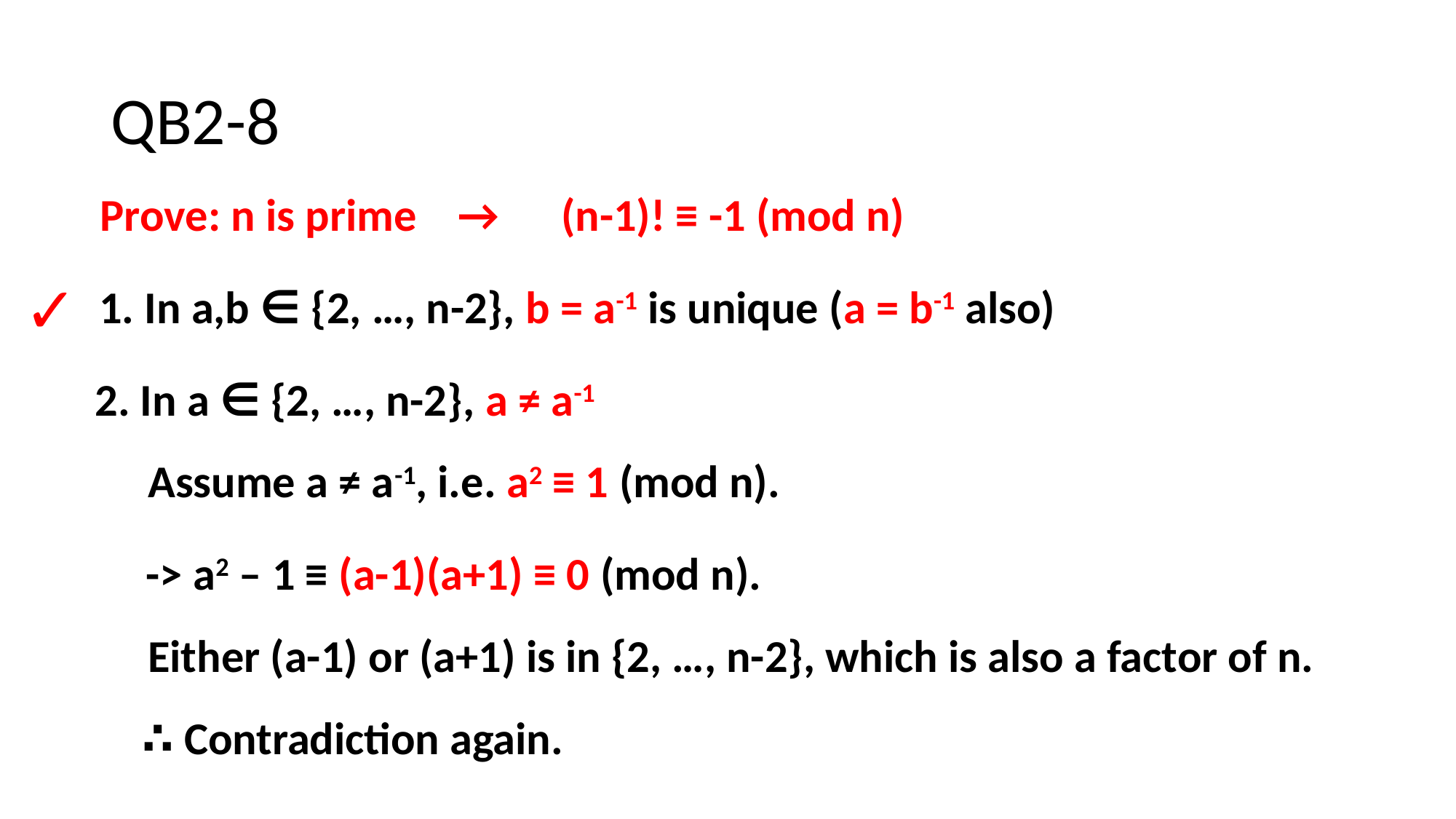

# QB2-8
Prove: n is prime    →      (n-1)! ≡ -1 (mod n)
✓
1. In a,b ∈ {2, …, n-2}, b = a-1 is unique (a = b-1 also)
2. In a ∈ {2, …, n-2}, a ≠ a-1
Assume a ≠ a-1, i.e. a2 ≡ 1 (mod n).
-> a2 – 1 ≡ (a-1)(a+1) ≡ 0 (mod n).
Either (a-1) or (a+1) is in {2, …, n-2}, which is also a factor of n.
∴ Contradiction again.